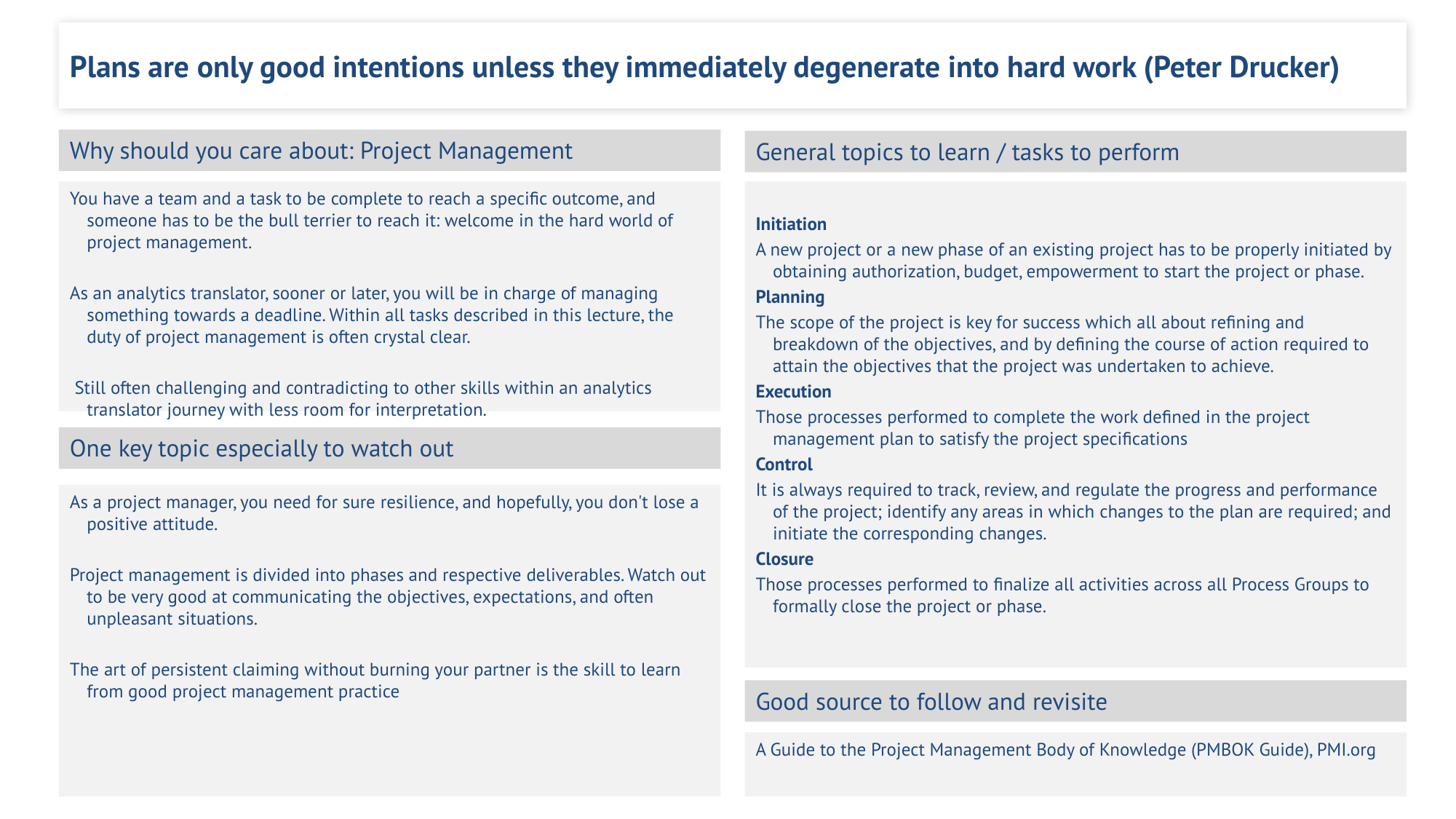

# Plans are only good intentions unless they immediately degenerate into hard work (Peter Drucker)
Why should you care about: Project Management
General topics to learn / tasks to perform
You have a team and a task to be complete to reach a specific outcome, and someone has to be the bull terrier to reach it: welcome in the hard world of project management.

As an analytics translator, sooner or later, you will be in charge of managing something towards a deadline. Within all tasks described in this lecture, the duty of project management is often crystal clear.

 Still often challenging and contradicting to other skills within an analytics translator journey with less room for interpretation.

Initiation
A new project or a new phase of an existing project has to be properly initiated by obtaining authorization, budget, empowerment to start the project or phase.
Planning
The scope of the project is key for success which all about refining and breakdown of the objectives, and by defining the course of action required to attain the objectives that the project was undertaken to achieve.
Execution
Those processes performed to complete the work defined in the project management plan to satisfy the project specifications
Control
It is always required to track, review, and regulate the progress and performance of the project; identify any areas in which changes to the plan are required; and initiate the corresponding changes.
Closure
Those processes performed to finalize all activities across all Process Groups to formally close the project or phase.
One key topic especially to watch out
As a project manager, you need for sure resilience, and hopefully, you don't lose a positive attitude.

Project management is divided into phases and respective deliverables. Watch out to be very good at communicating the objectives, expectations, and often unpleasant situations.

The art of persistent claiming without burning your partner is the skill to learn from good project management practice
Good source to follow and revisite
A Guide to the Project Management Body of Knowledge (PMBOK Guide), PMI.org